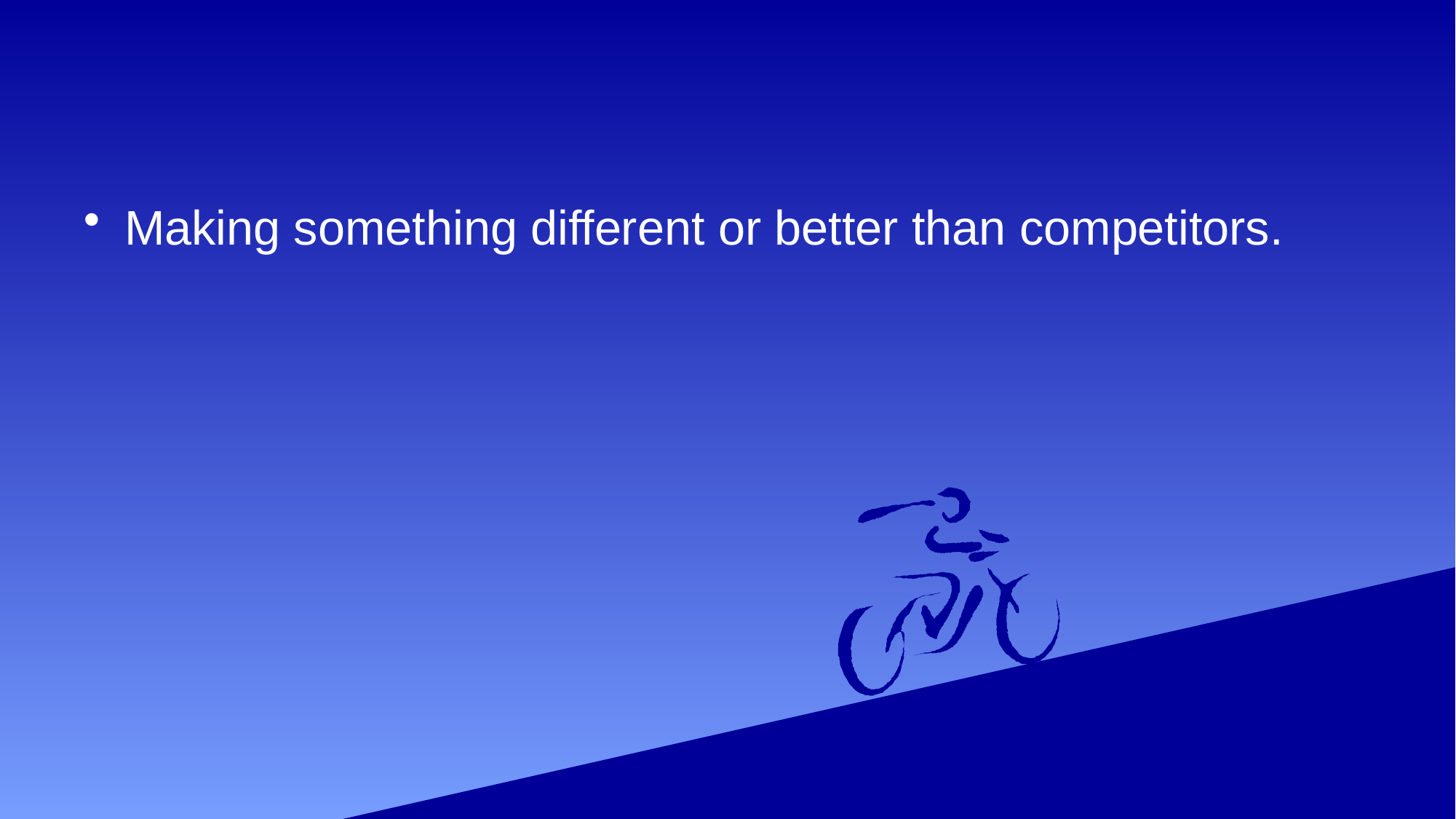

#
Making something different or better than competitors.